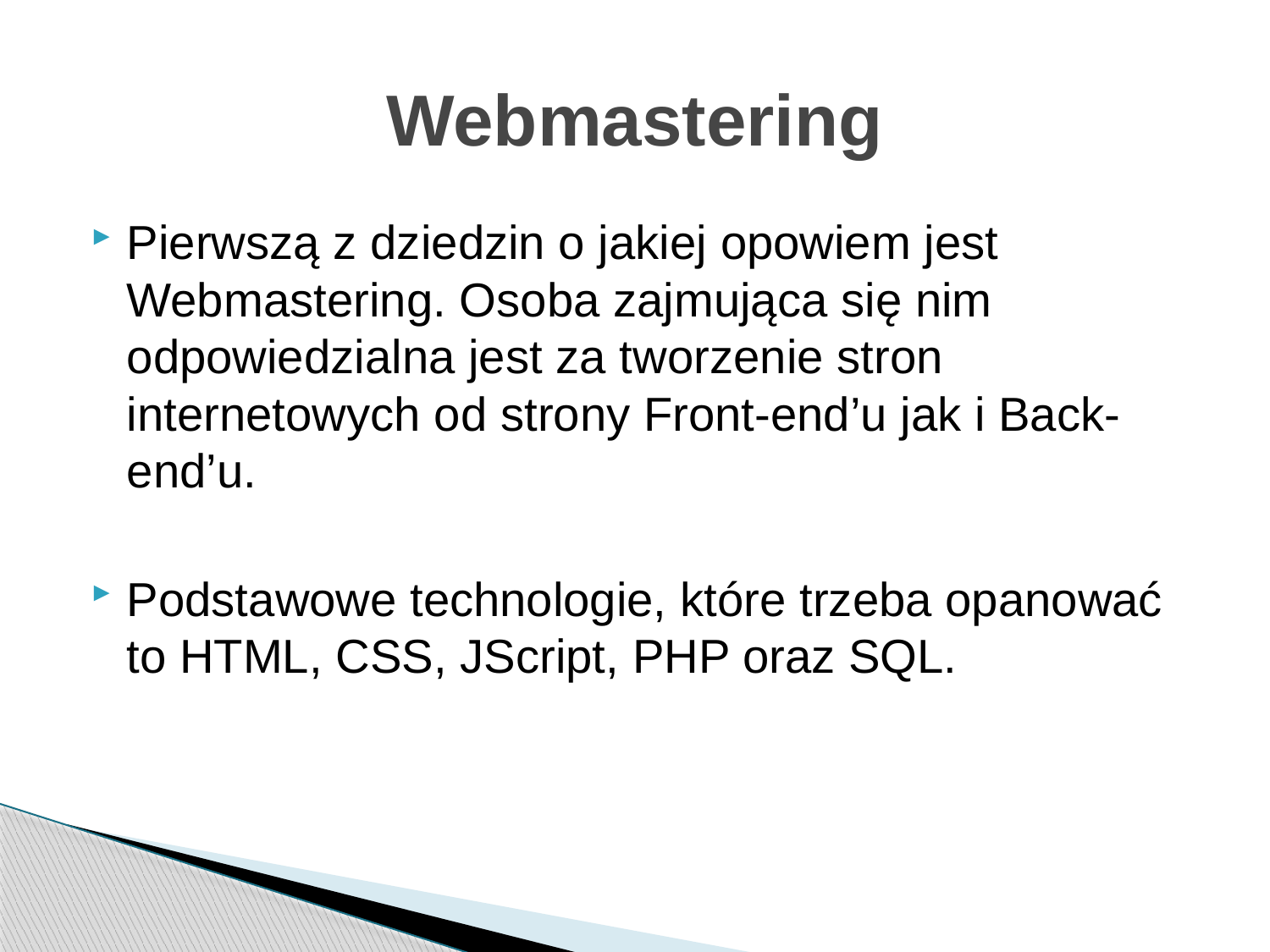

# Webmastering
Pierwszą z dziedzin o jakiej opowiem jest Webmastering. Osoba zajmująca się nim odpowiedzialna jest za tworzenie stron internetowych od strony Front-end’u jak i Back-end’u.

Podstawowe technologie, które trzeba opanować to HTML, CSS, JScript, PHP oraz SQL.